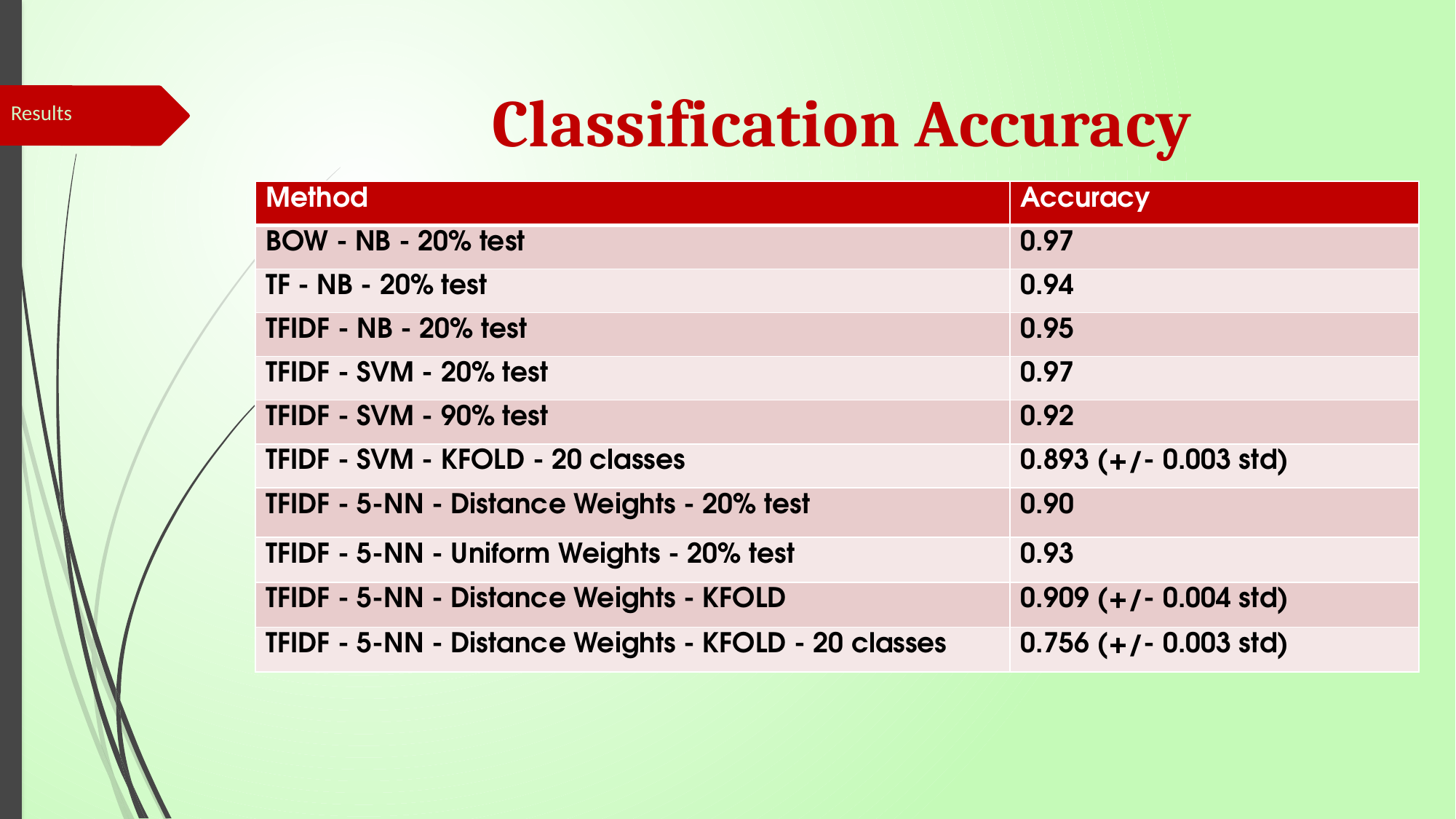

# Classification Accuracy
Results
| Method | Accuracy |
| --- | --- |
| BOW - NB - 20% test | 0.97 |
| TF - NB - 20% test | 0.94 |
| TFIDF - NB - 20% test | 0.95 |
| TFIDF - SVM - 20% test | 0.97 |
| TFIDF - SVM - 90% test | 0.92 |
| TFIDF - SVM - KFOLD - 20 classes | 0.893 (+/- 0.003 std) |
| TFIDF - 5-NN - Distance Weights - 20% test | 0.90 |
| TFIDF - 5-NN - Uniform Weights - 20% test | 0.93 |
| TFIDF - 5-NN - Distance Weights - KFOLD | 0.909 (+/- 0.004 std) |
| TFIDF - 5-NN - Distance Weights - KFOLD - 20 classes | 0.756 (+/- 0.003 std) |